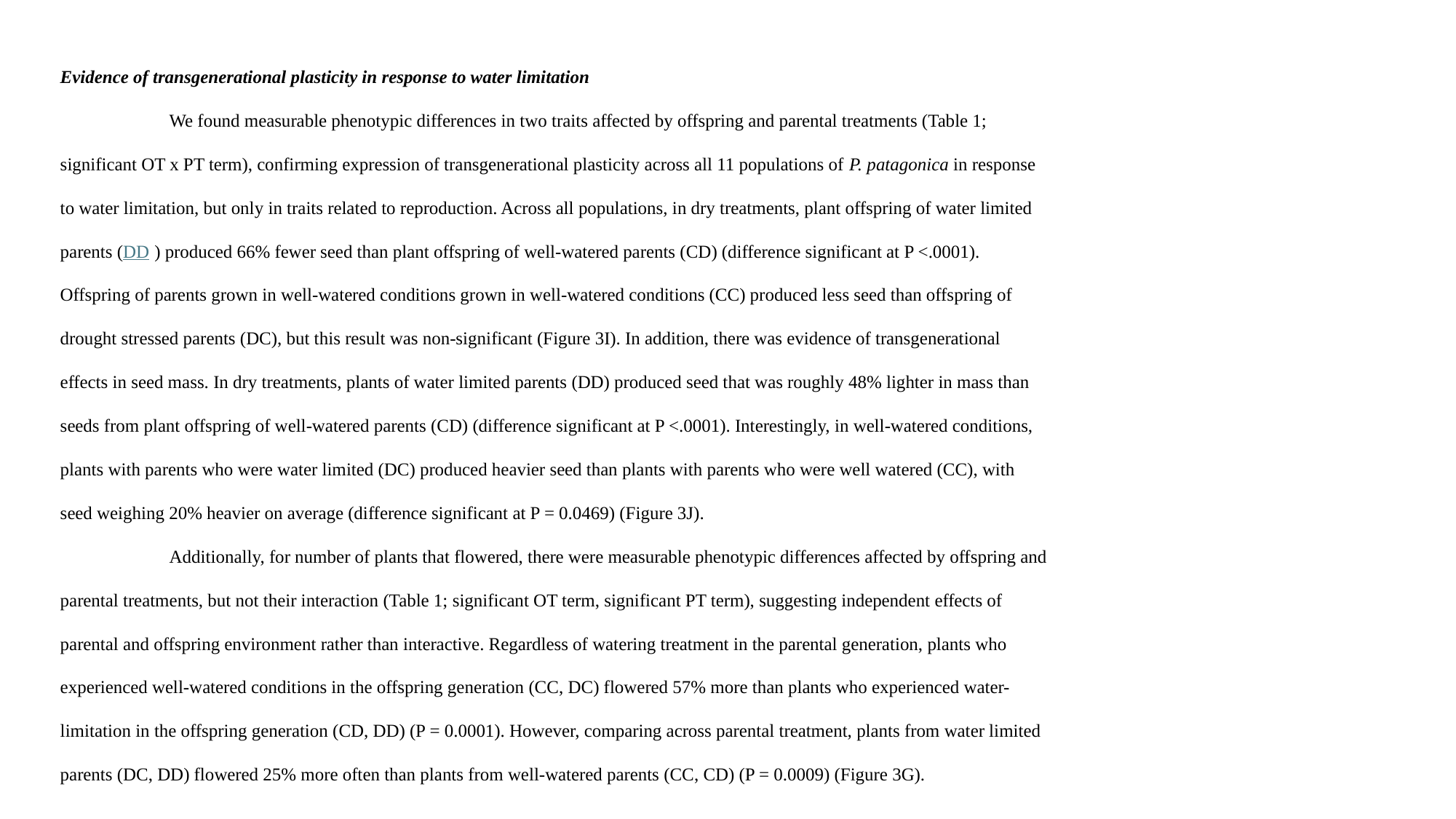

Evidence of transgenerational plasticity in response to water limitation
	We found measurable phenotypic differences in two traits affected by offspring and parental treatments (Table 1; significant OT x PT term), confirming expression of transgenerational plasticity across all 11 populations of P. patagonica in response to water limitation, but only in traits related to reproduction. Across all populations, in dry treatments, plant offspring of water limited parents (DD ) produced 66% fewer seed than plant offspring of well-watered parents (CD) (difference significant at P <.0001). Offspring of parents grown in well-watered conditions grown in well-watered conditions (CC) produced less seed than offspring of drought stressed parents (DC), but this result was non-significant (Figure 3I). In addition, there was evidence of transgenerational effects in seed mass. In dry treatments, plants of water limited parents (DD) produced seed that was roughly 48% lighter in mass than seeds from plant offspring of well-watered parents (CD) (difference significant at P <.0001). Interestingly, in well-watered conditions, plants with parents who were water limited (DC) produced heavier seed than plants with parents who were well watered (CC), with seed weighing 20% heavier on average (difference significant at P = 0.0469) (Figure 3J).
	Additionally, for number of plants that flowered, there were measurable phenotypic differences affected by offspring and parental treatments, but not their interaction (Table 1; significant OT term, significant PT term), suggesting independent effects of parental and offspring environment rather than interactive. Regardless of watering treatment in the parental generation, plants who experienced well-watered conditions in the offspring generation (CC, DC) flowered 57% more than plants who experienced water-limitation in the offspring generation (CD, DD) (P = 0.0001). However, comparing across parental treatment, plants from water limited parents (DC, DD) flowered 25% more often than plants from well-watered parents (CC, CD) (P = 0.0009) (Figure 3G).